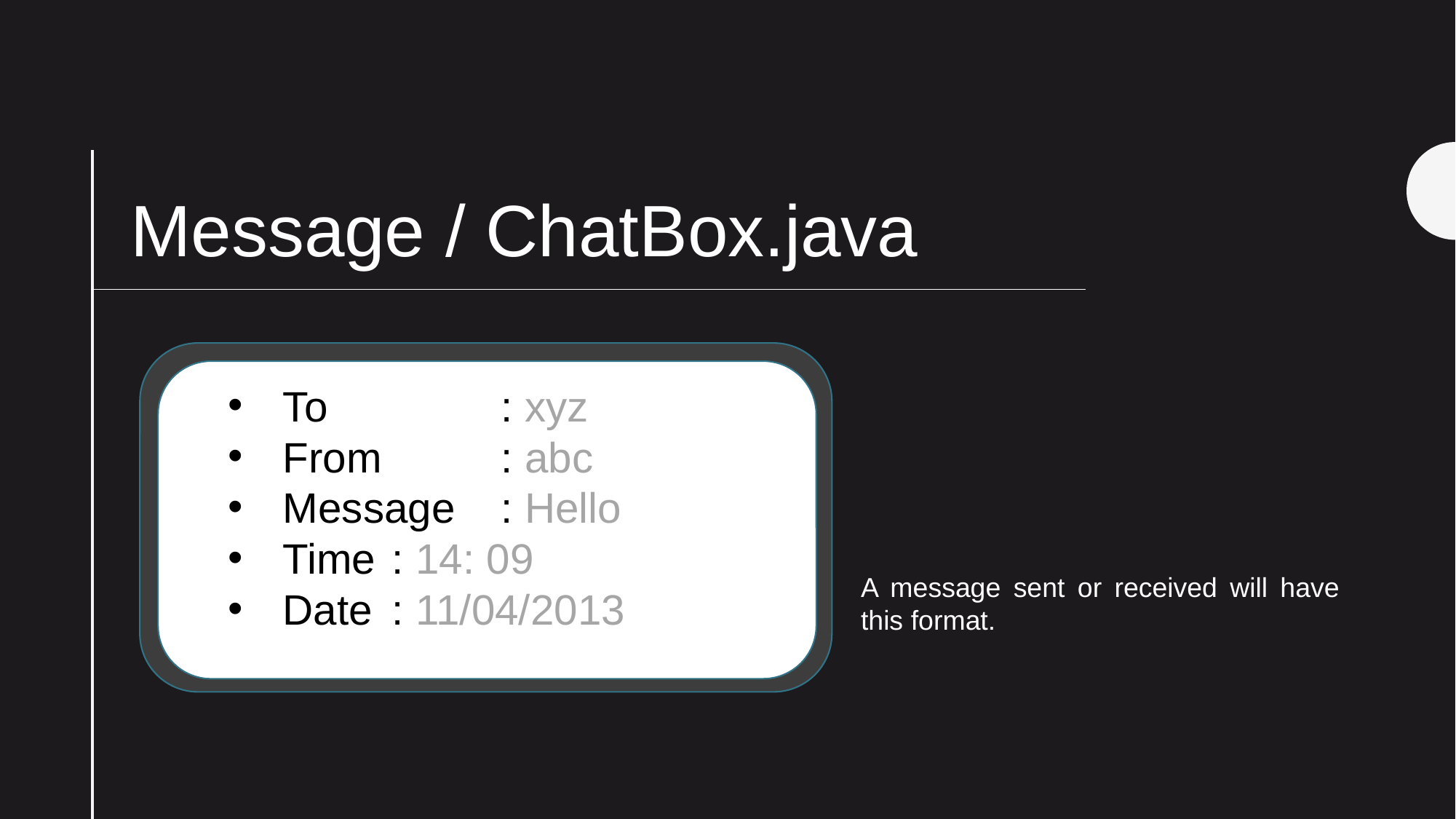

Message / ChatBox.java

To 		: xyz
From 	: abc
Message	: Hello
Time 	: 14: 09
Date 	: 11/04/2013
A message sent or received will have this format.